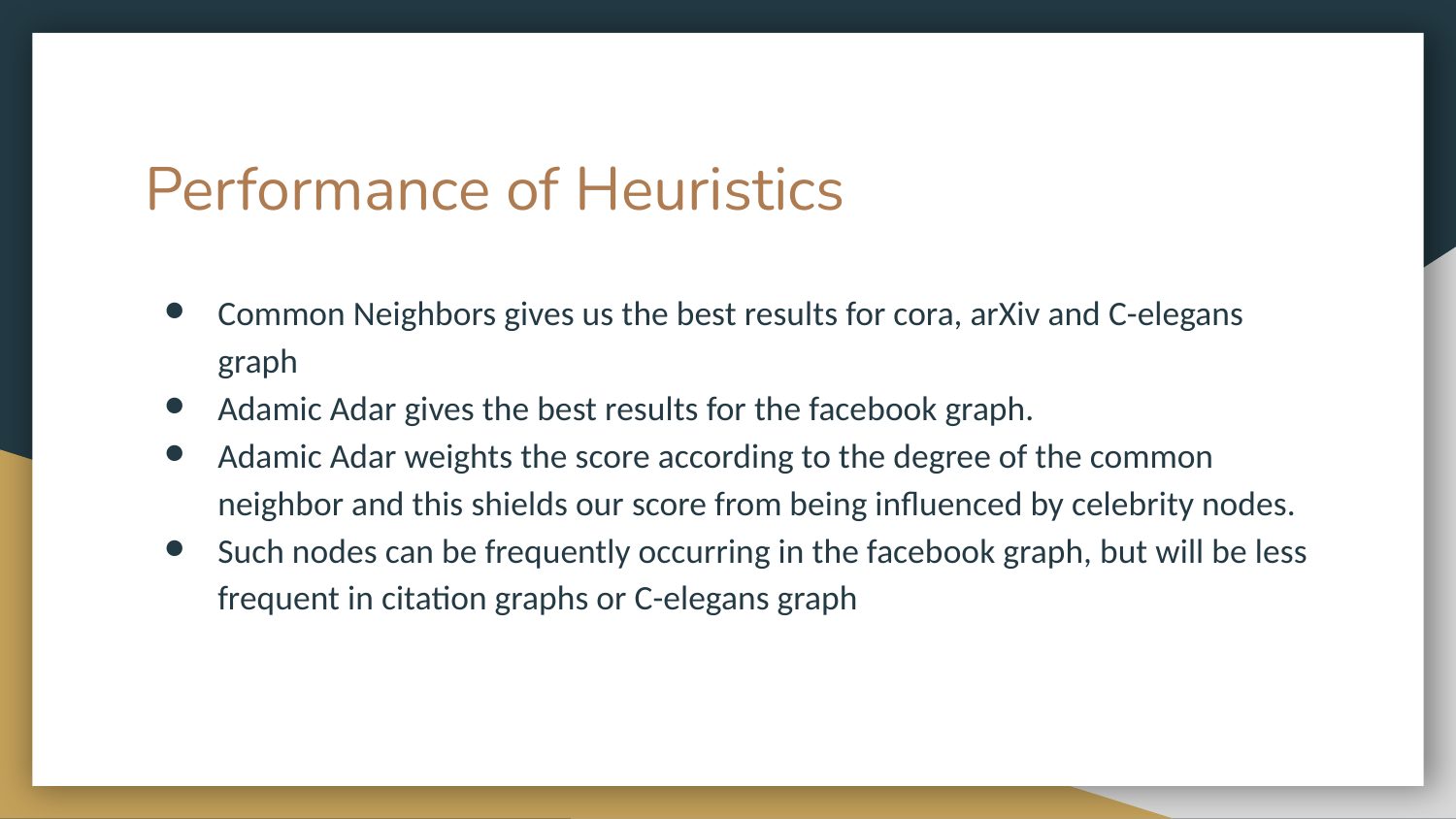

# Performance of Heuristics
Common Neighbors gives us the best results for cora, arXiv and C-elegans graph
Adamic Adar gives the best results for the facebook graph.
Adamic Adar weights the score according to the degree of the common neighbor and this shields our score from being influenced by celebrity nodes.
Such nodes can be frequently occurring in the facebook graph, but will be less frequent in citation graphs or C-elegans graph